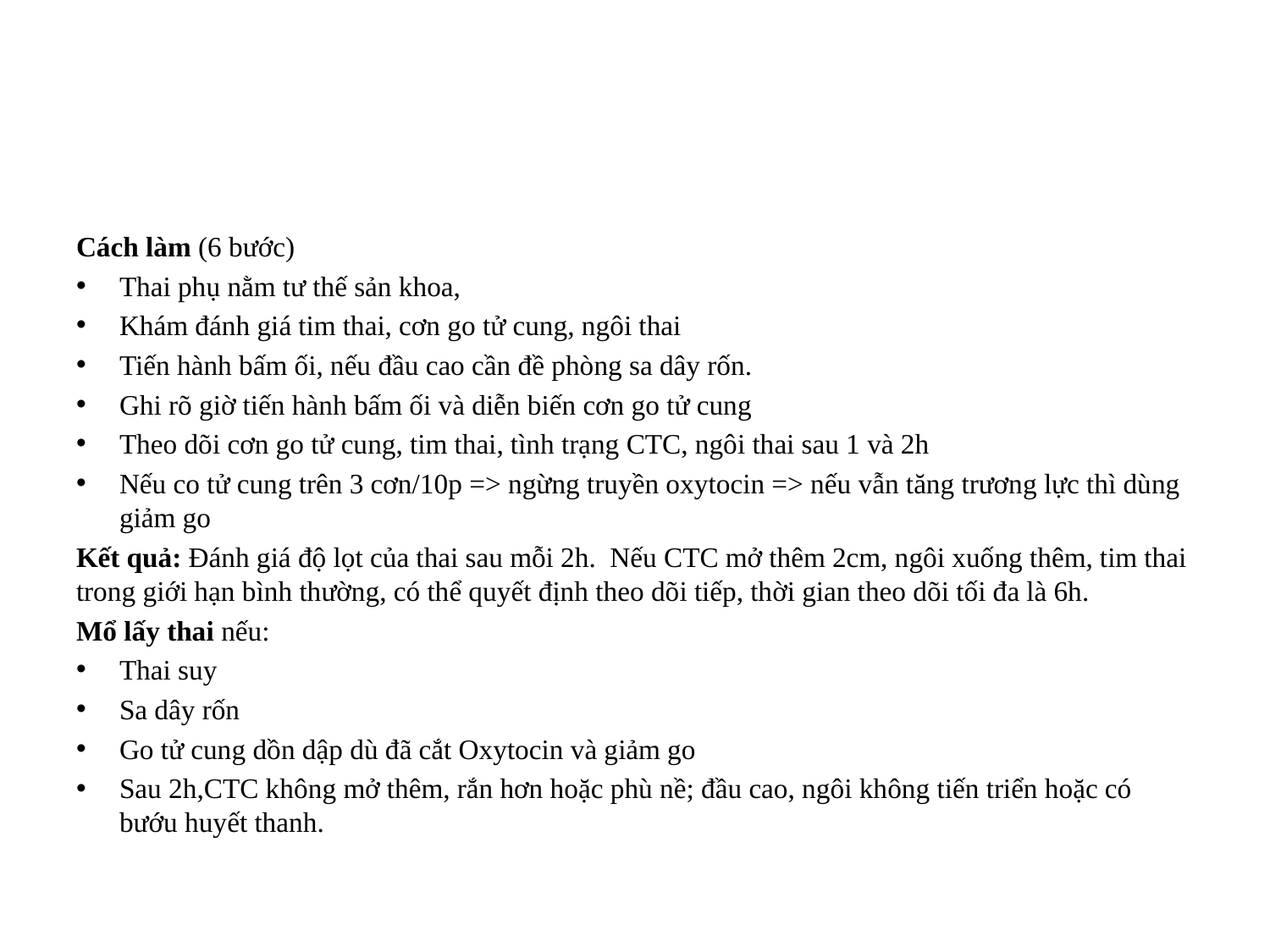

#
Cách làm (6 bước)
Thai phụ nằm tư thế sản khoa,
Khám đánh giá tim thai, cơn go tử cung, ngôi thai
Tiến hành bấm ối, nếu đầu cao cần đề phòng sa dây rốn.
Ghi rõ giờ tiến hành bấm ối và diễn biến cơn go tử cung
Theo dõi cơn go tử cung, tim thai, tình trạng CTC, ngôi thai sau 1 và 2h
Nếu co tử cung trên 3 cơn/10p => ngừng truyền oxytocin => nếu vẫn tăng trương lực thì dùng giảm go
Kết quả: Đánh giá độ lọt của thai sau mỗi 2h.  Nếu CTC mở thêm 2cm, ngôi xuống thêm, tim thai trong giới hạn bình thường, có thể quyết định theo dõi tiếp, thời gian theo dõi tối đa là 6h.
Mổ lấy thai nếu:
Thai suy
Sa dây rốn
Go tử cung dồn dập dù đã cắt Oxytocin và giảm go
Sau 2h,CTC không mở thêm, rắn hơn hoặc phù nề; đầu cao, ngôi không tiến triển hoặc có bướu huyết thanh.